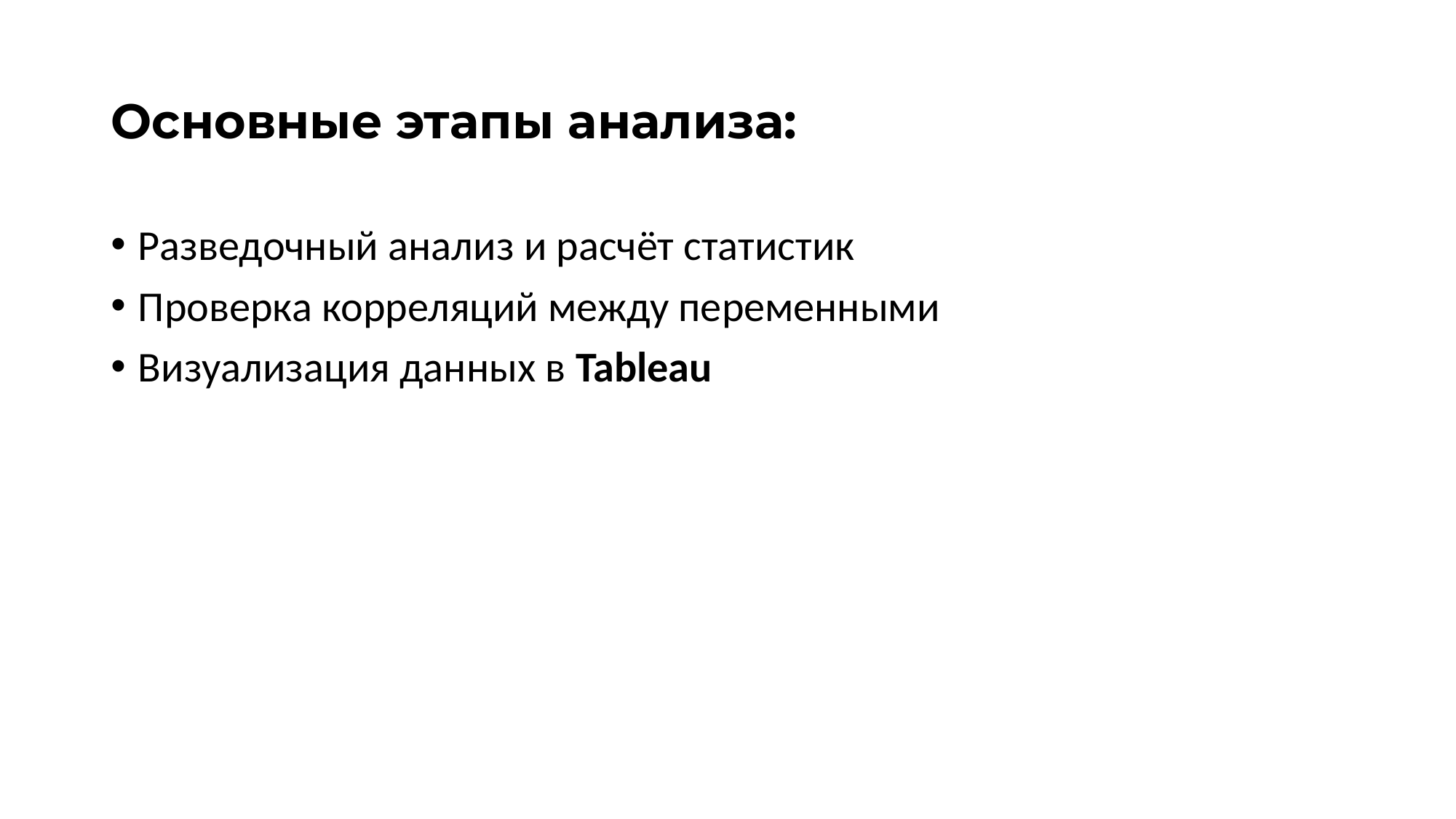

# Основные этапы анализа:
Разведочный анализ и расчёт статистик
Проверка корреляций между переменными
Визуализация данных в Tableau